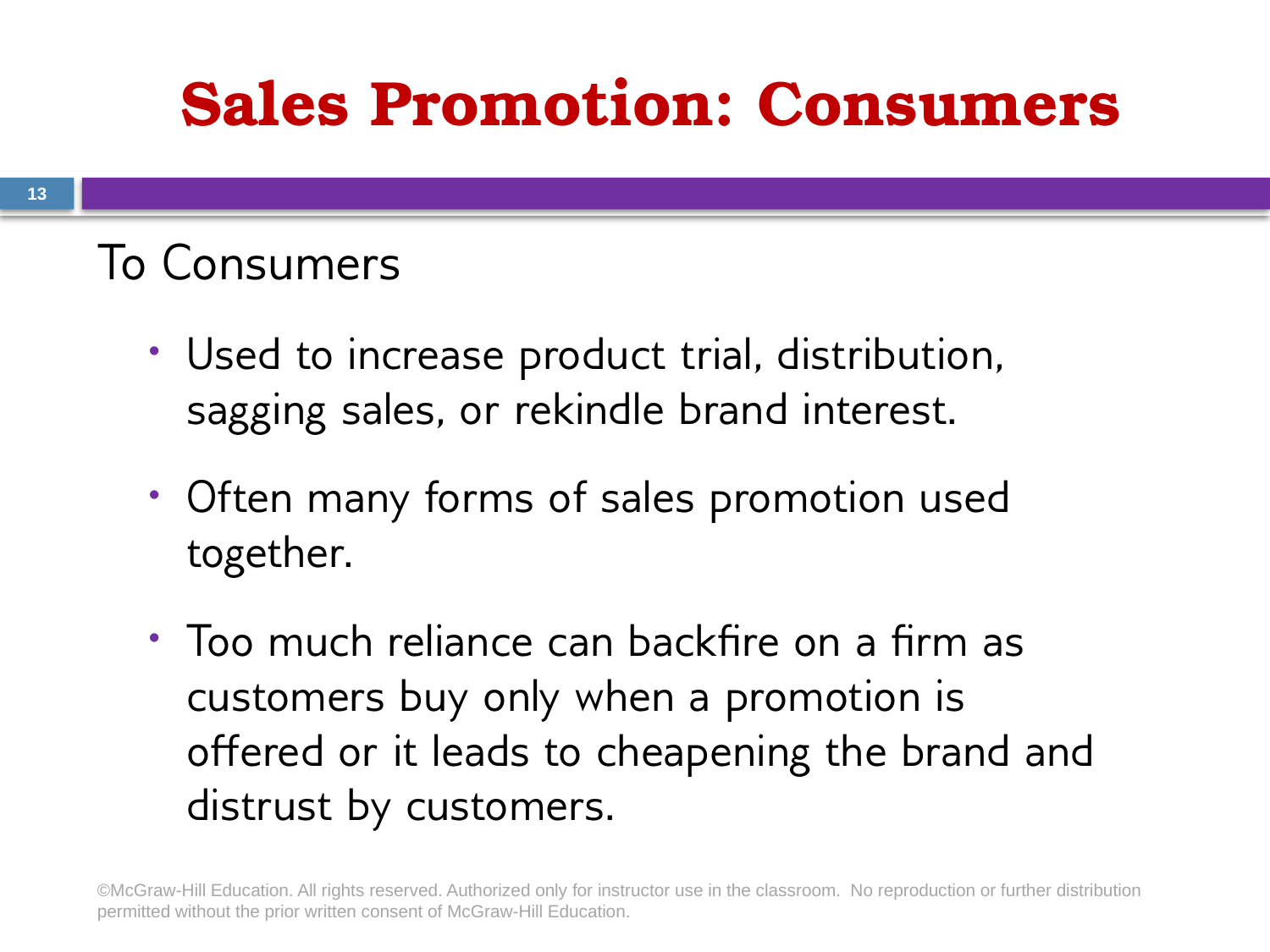

# Sales Promotion: Consumers
13
To Consumers
Used to increase product trial, distribution, sagging sales, or rekindle brand interest.
Often many forms of sales promotion used together.
Too much reliance can backfire on a firm as customers buy only when a promotion is offered or it leads to cheapening the brand and distrust by customers.

©McGraw-Hill Education. All rights reserved. Authorized only for instructor use in the classroom.  No reproduction or further distribution permitted without the prior written consent of McGraw-Hill Education.